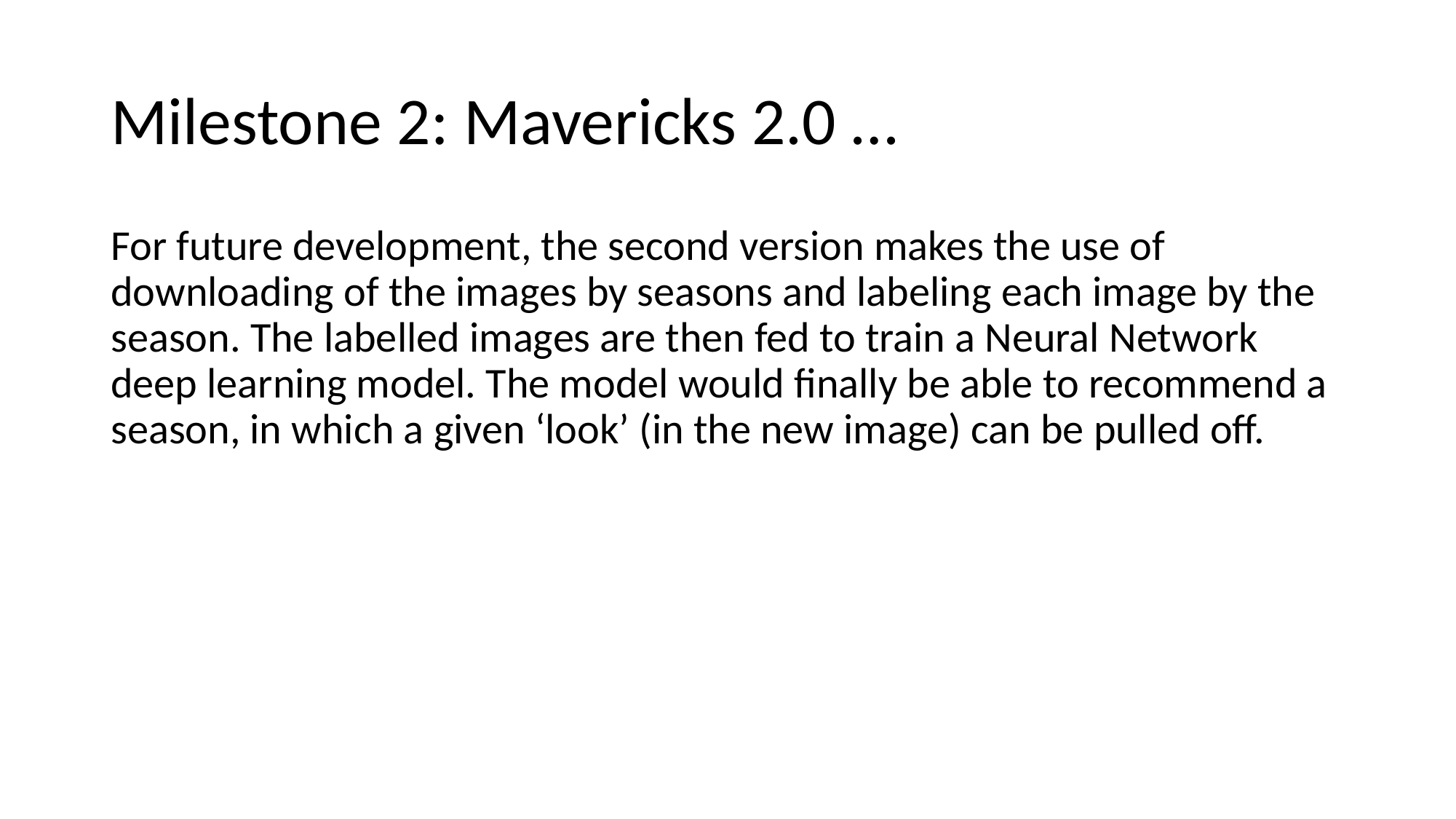

# Milestone 2: Mavericks 2.0 …
For future development, the second version makes the use of downloading of the images by seasons and labeling each image by the season. The labelled images are then fed to train a Neural Network deep learning model. The model would finally be able to recommend a season, in which a given ‘look’ (in the new image) can be pulled off.